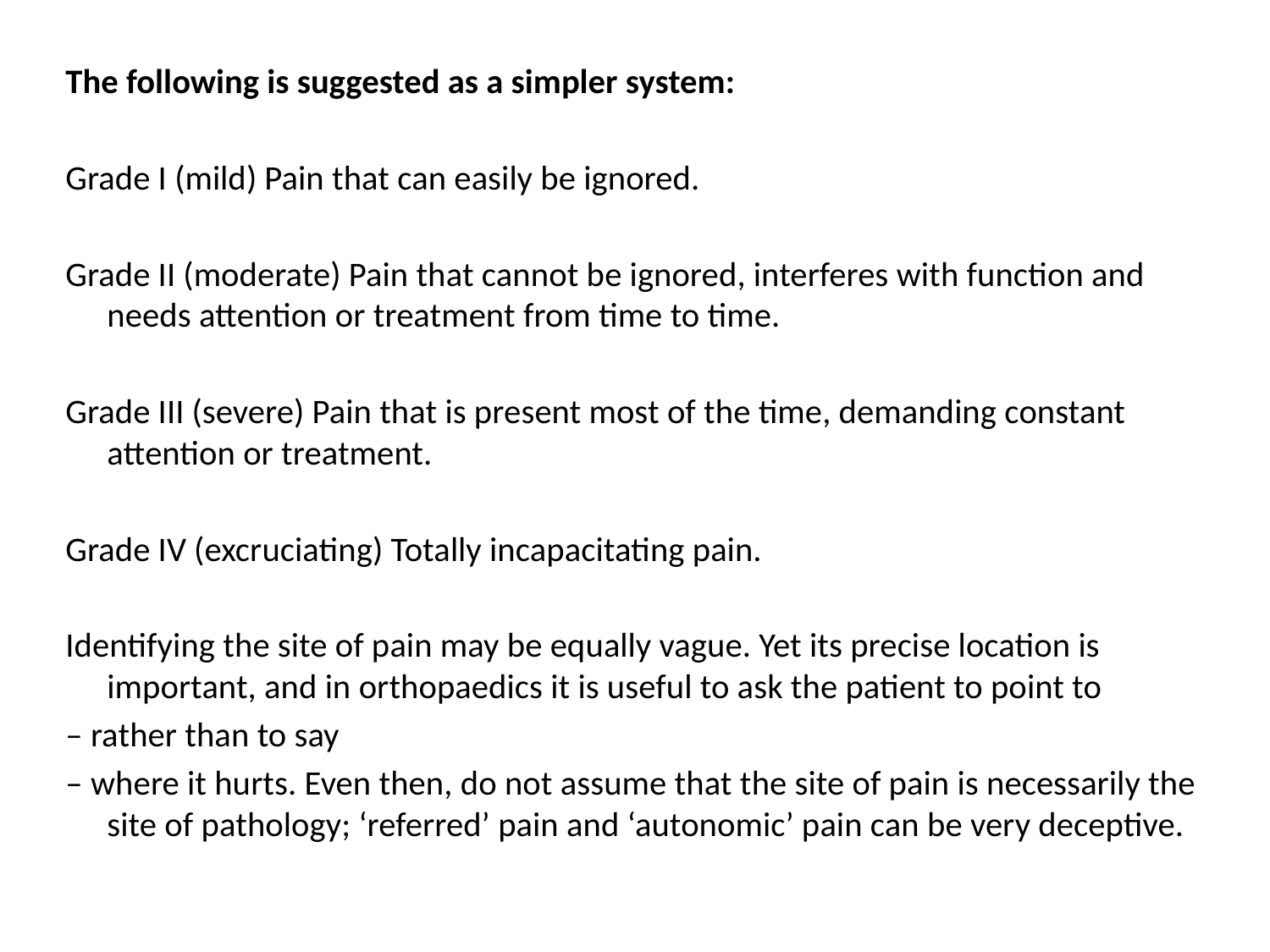

The following is suggested as a simpler system:

Grade I (mild) Pain that can easily be ignored.

Grade II (moderate) Pain that cannot be ignored, interferes with function and needs attention or treatment from time to time.

Grade III (severe) Pain that is present most of the time, demanding constant attention or treatment.

Grade IV (excruciating) Totally incapacitating pain.

Identifying the site of pain may be equally vague. Yet its precise location is important, and in orthopaedics it is useful to ask the patient to point to
– rather than to say
– where it hurts. Even then, do not assume that the site of pain is necessarily the site of pathology; ‘referred’ pain and ‘autonomic’ pain can be very deceptive.